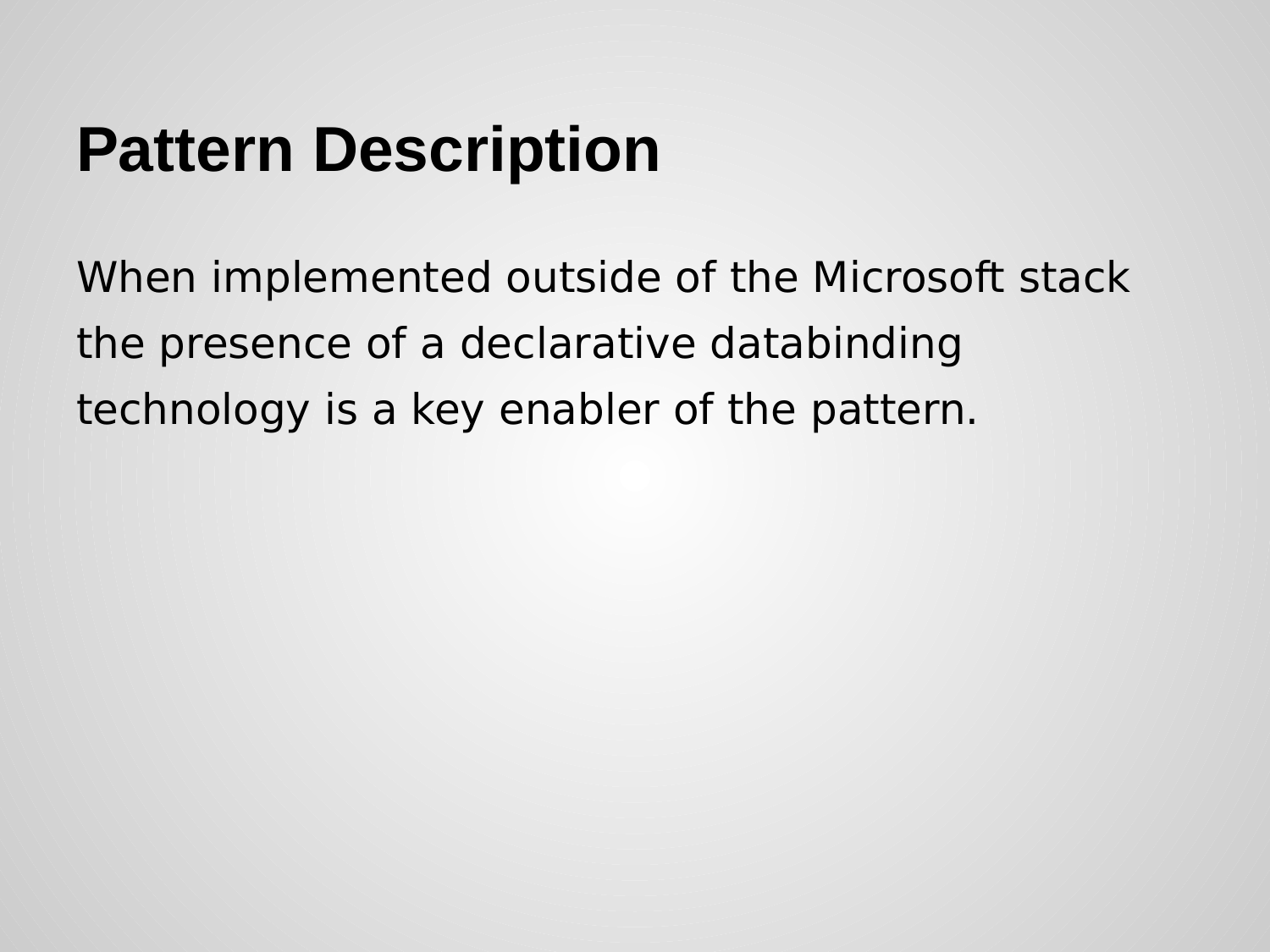

# Pattern Description
When implemented outside of the Microsoft stack the presence of a declarative databinding technology is a key enabler of the pattern.